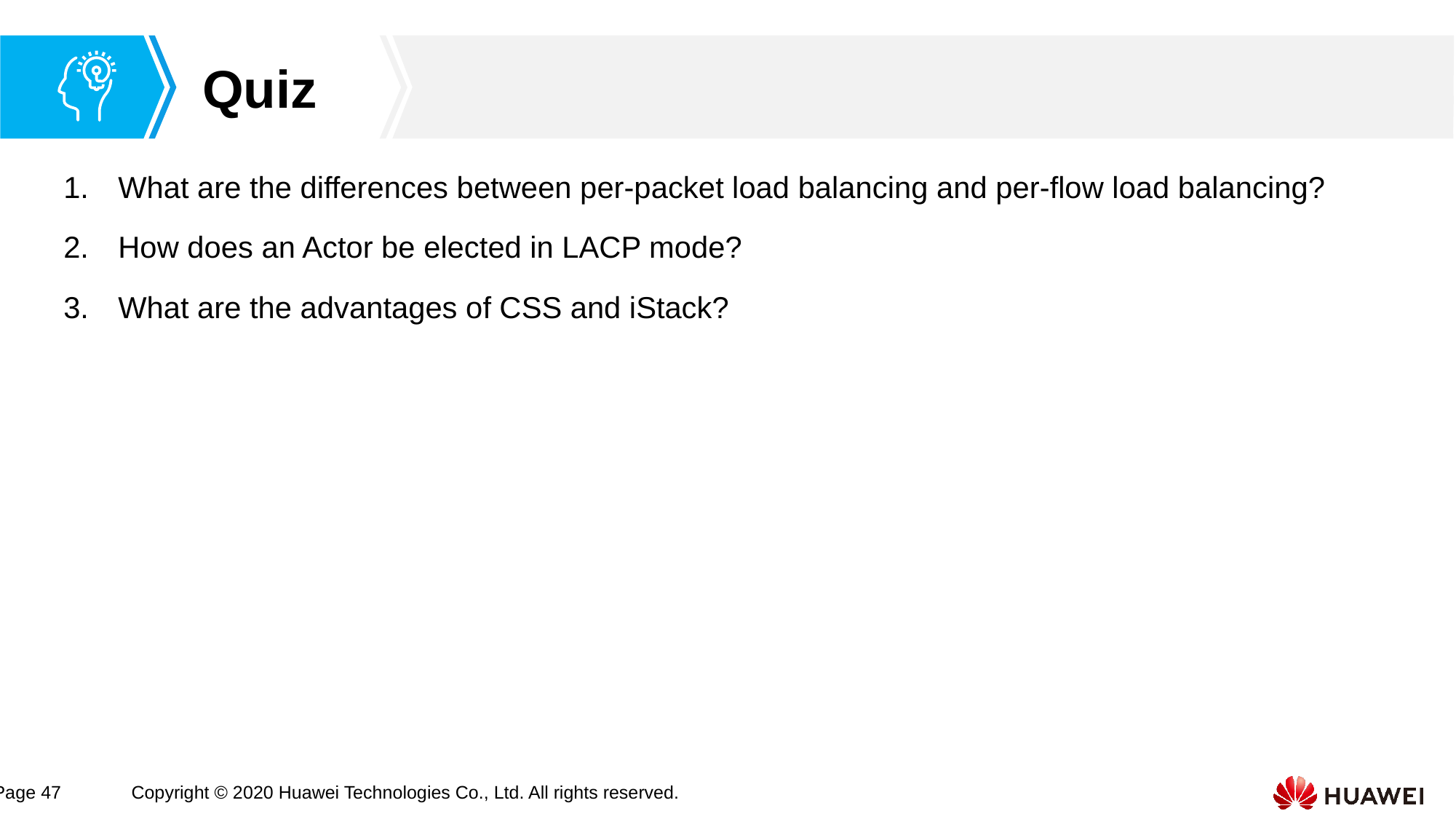

What are the differences between per-packet load balancing and per-flow load balancing?
How does an Actor be elected in LACP mode?
What are the advantages of CSS and iStack?